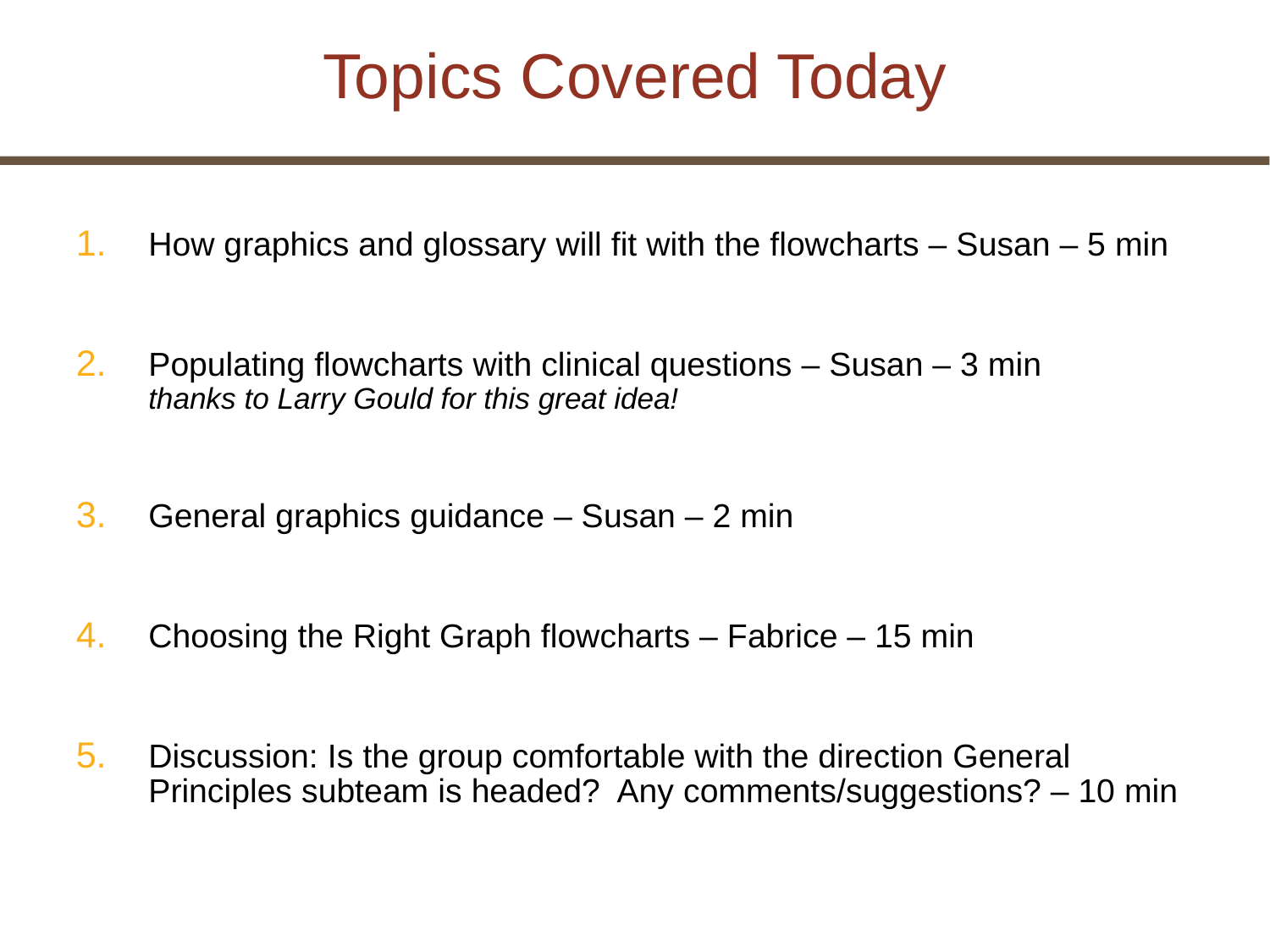

Topics Covered Today
How graphics and glossary will fit with the flowcharts – Susan – 5 min

Populating flowcharts with clinical questions – Susan – 3 min
thanks to Larry Gould for this great idea!

General graphics guidance – Susan – 2 min

Choosing the Right Graph flowcharts – Fabrice – 15 min

Discussion: Is the group comfortable with the direction General Principles subteam is headed?  Any comments/suggestions? – 10 min